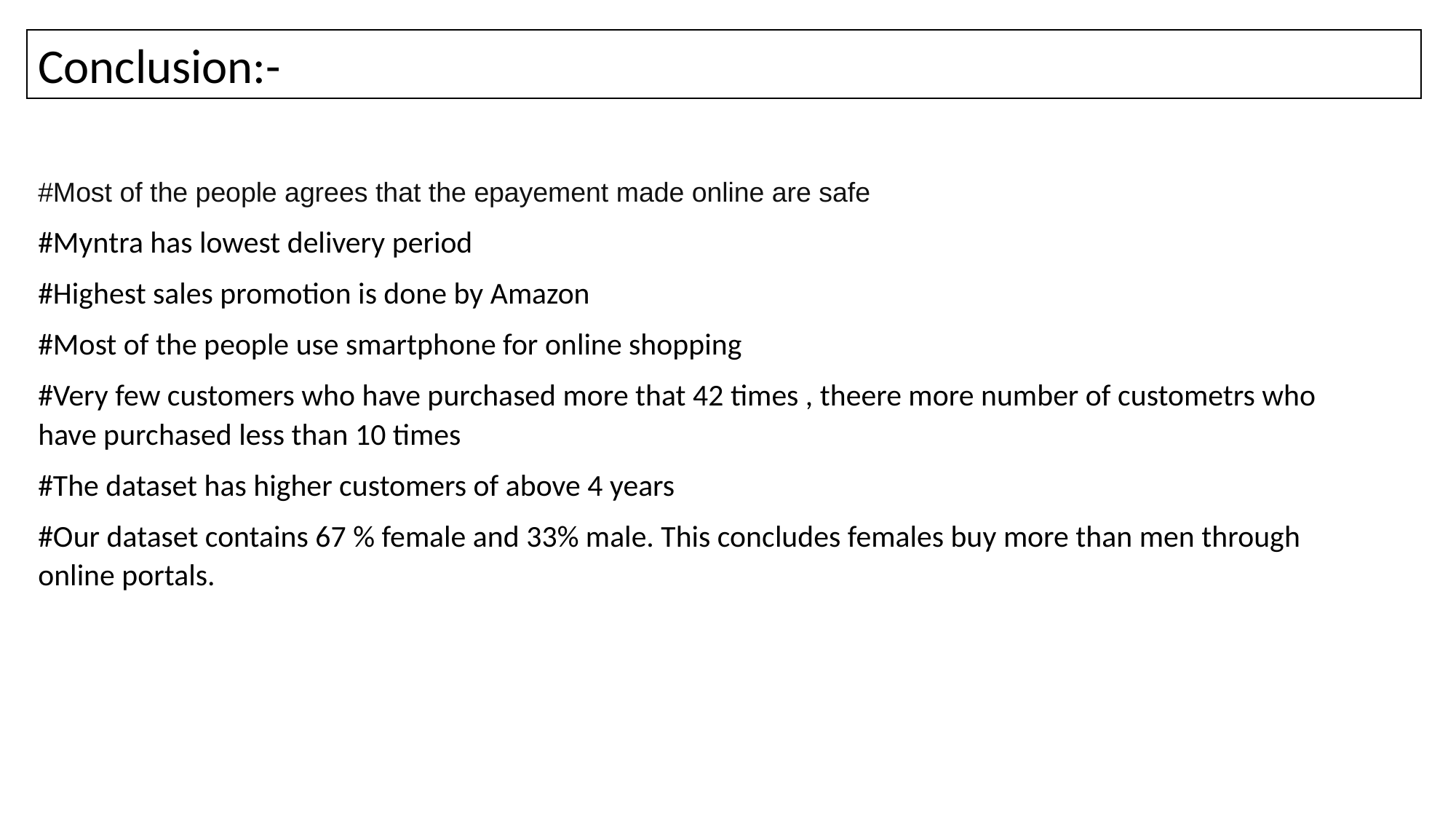

Conclusion:-
#Most of the people agrees that the epayement made online are safe
#Myntra has lowest delivery period
#Highest sales promotion is done by Amazon
#Most of the people use smartphone for online shopping
#Very few customers who have purchased more that 42 times , theere more number of custometrs who have purchased less than 10 times
#The dataset has higher customers of above 4 years
#Our dataset contains 67 % female and 33% male. This concludes females buy more than men through online portals.